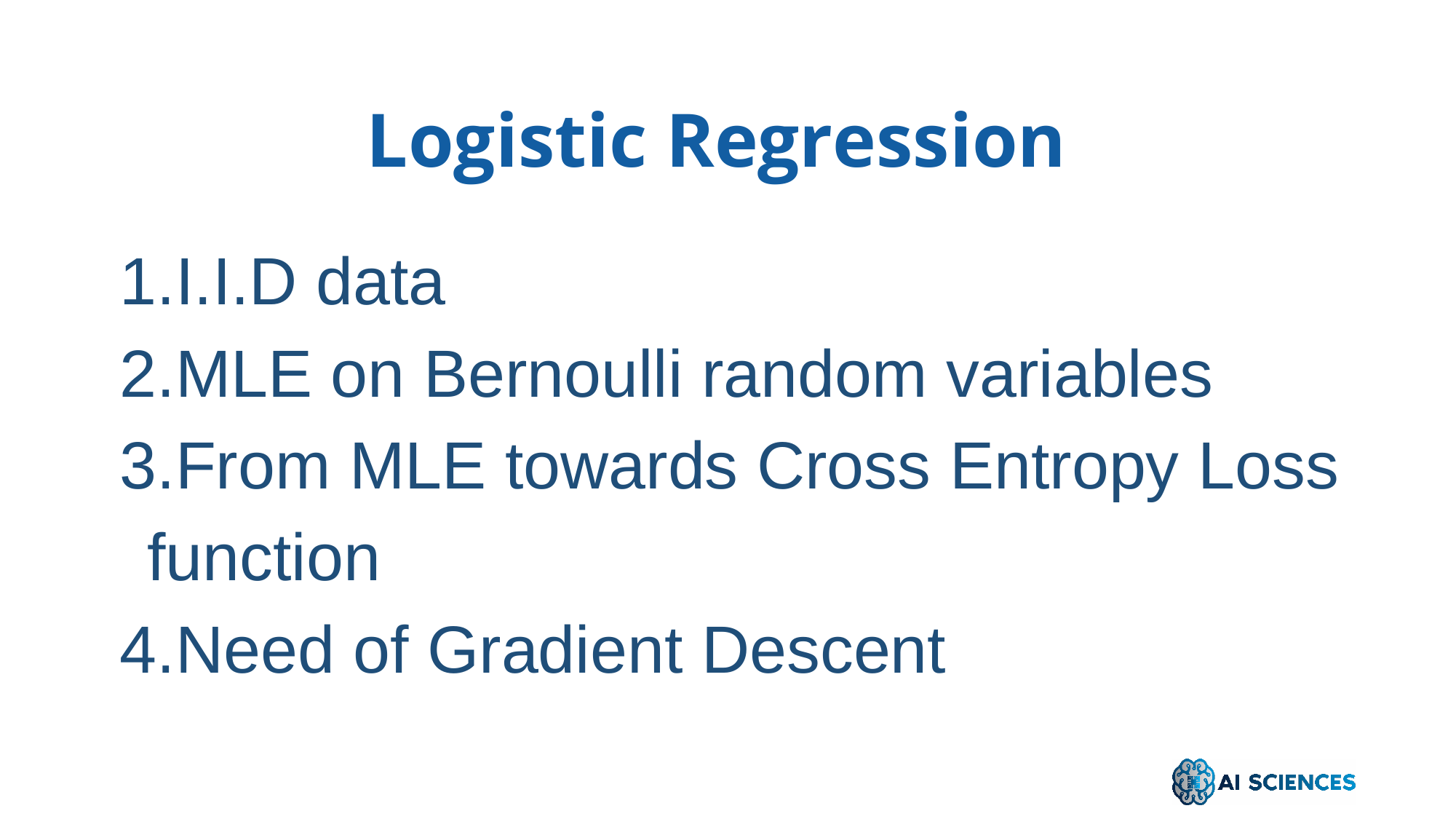

Logistic Regression
I.I.D data
MLE on Bernoulli random variables
From MLE towards Cross Entropy Loss function
Need of Gradient Descent